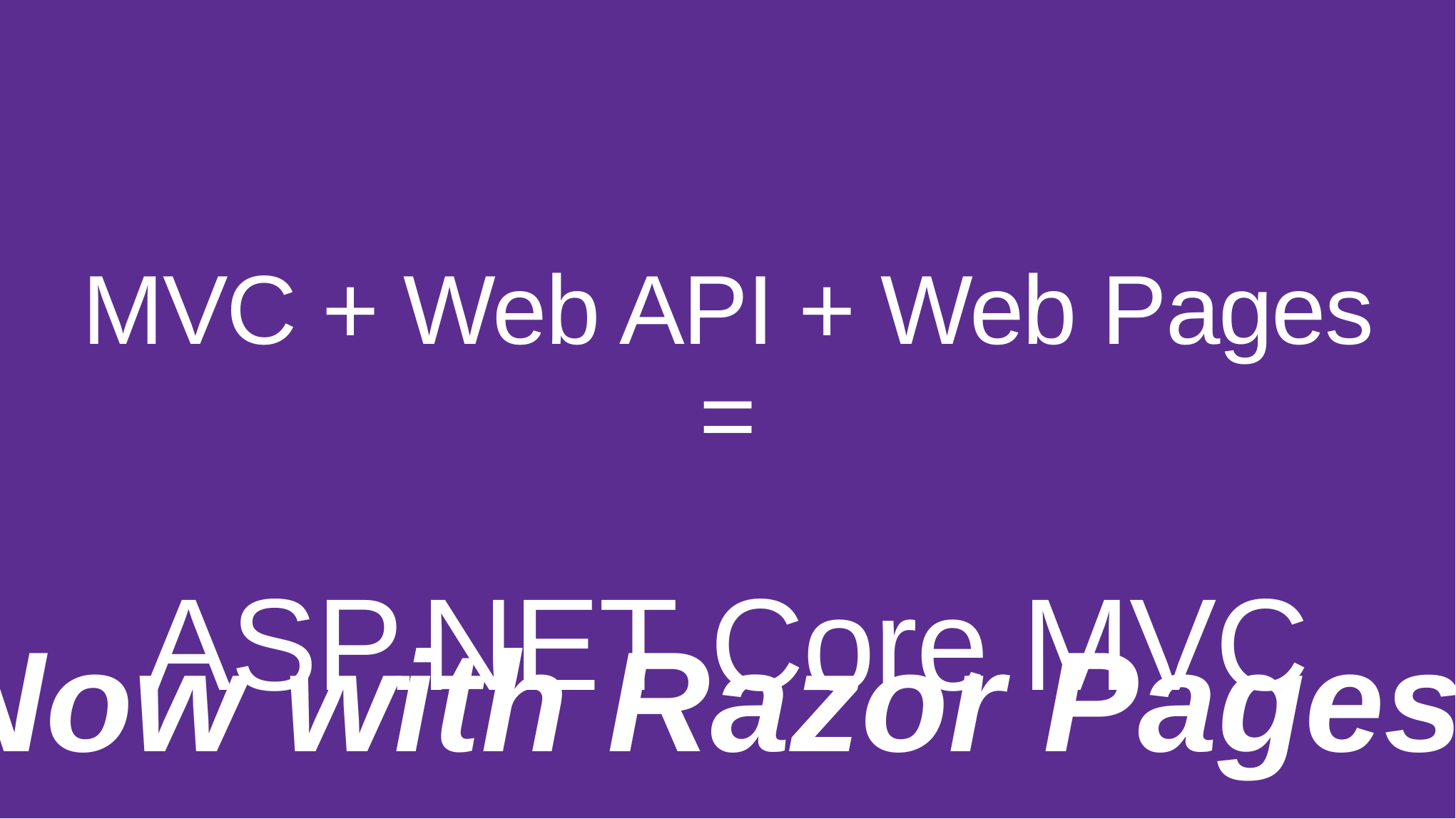

MVC + Web API + Web Pages =
ASP.NET Core MVC
Now with Razor Pages!